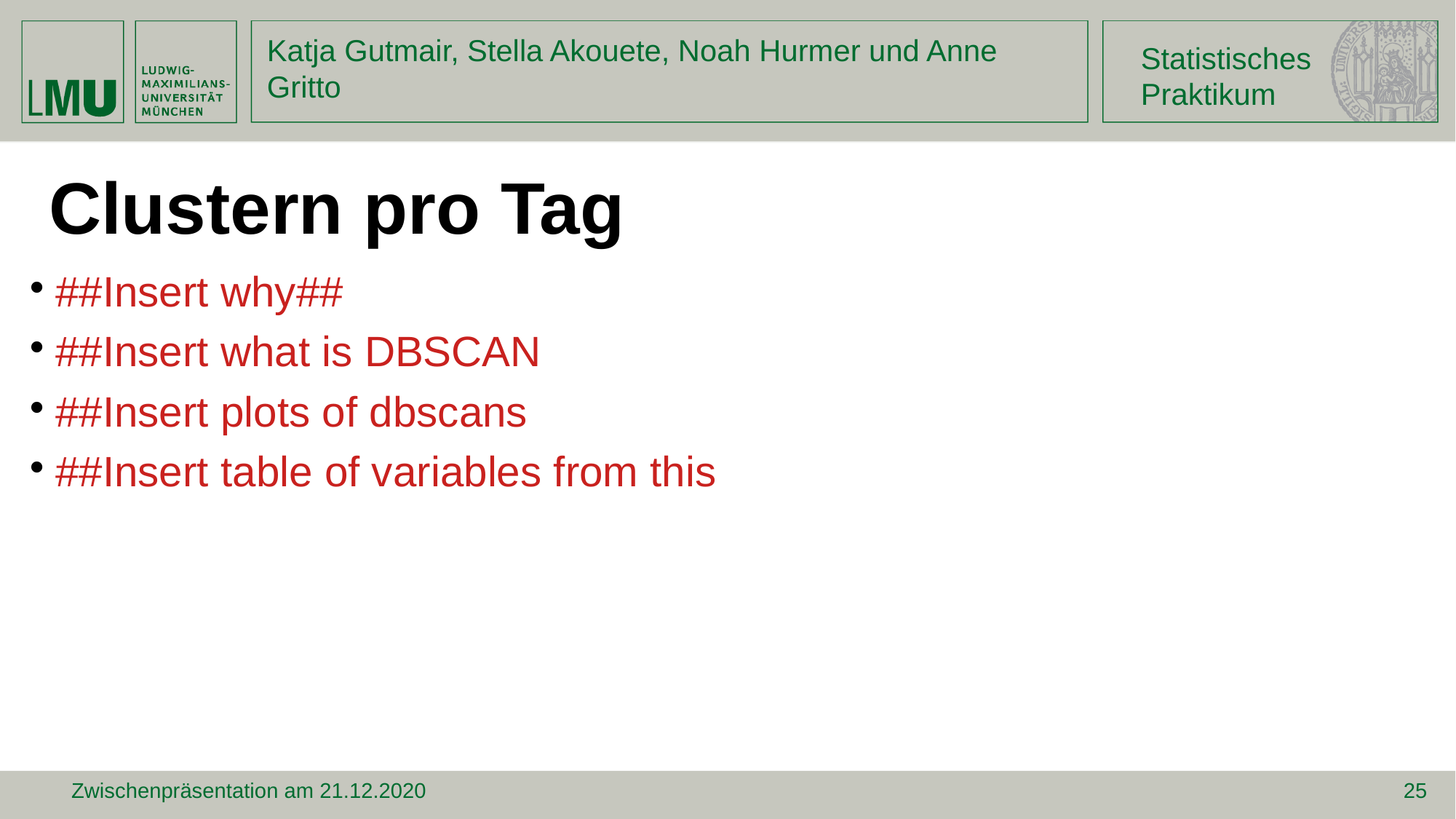

Statistisches
Praktikum
Katja Gutmair, Stella Akouete, Noah Hurmer und Anne Gritto
Clustern pro Tag
##Insert why##
##Insert what is DBSCAN
##Insert plots of dbscans
##Insert table of variables from this
Zwischenpräsentation am 21.12.2020
25